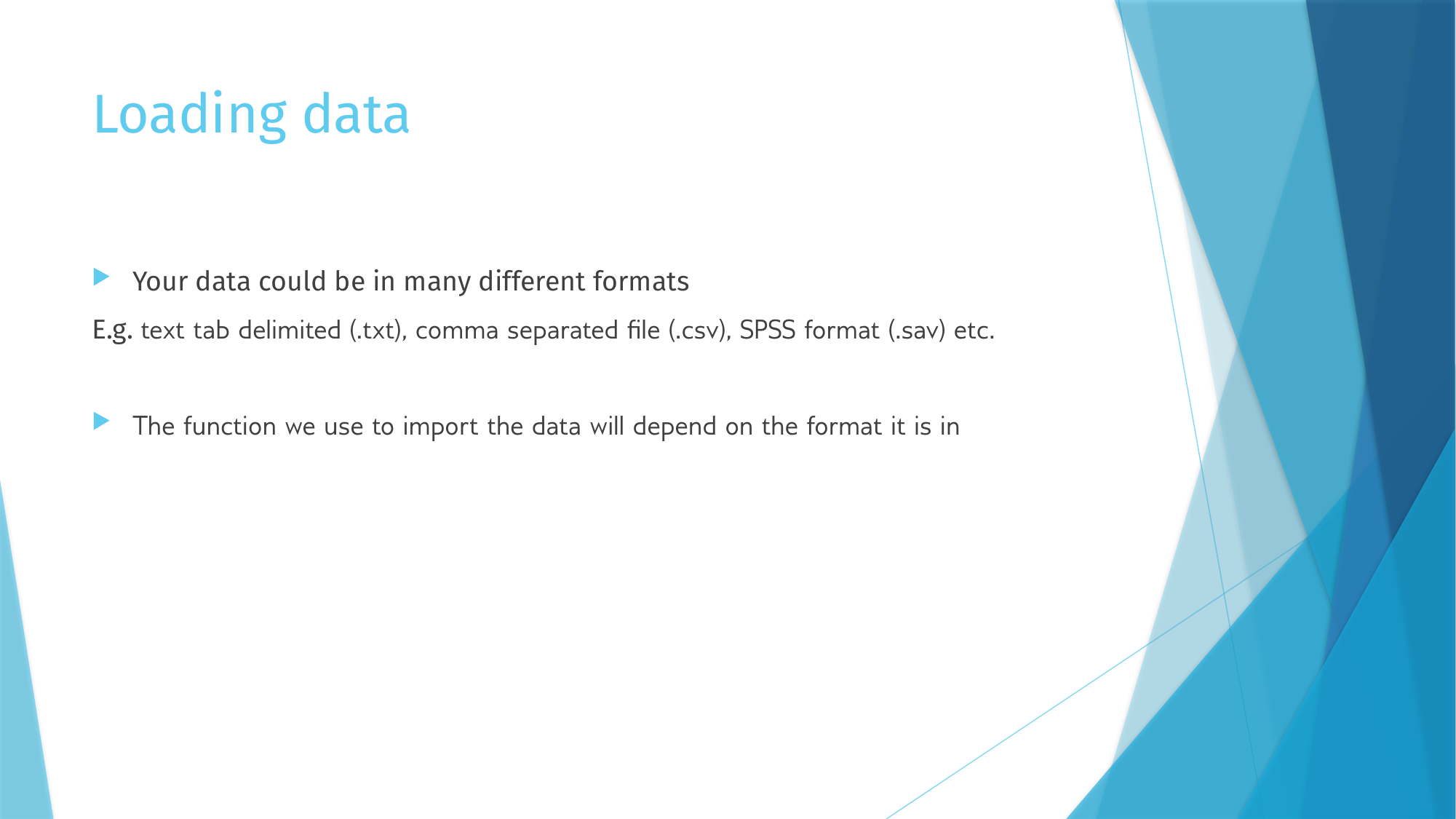

# Loading data
Your data could be in many different formats
E.g. text tab delimited (.txt), comma separated file (.csv), SPSS format (.sav) etc.

The function we use to import the data will depend on the format it is in